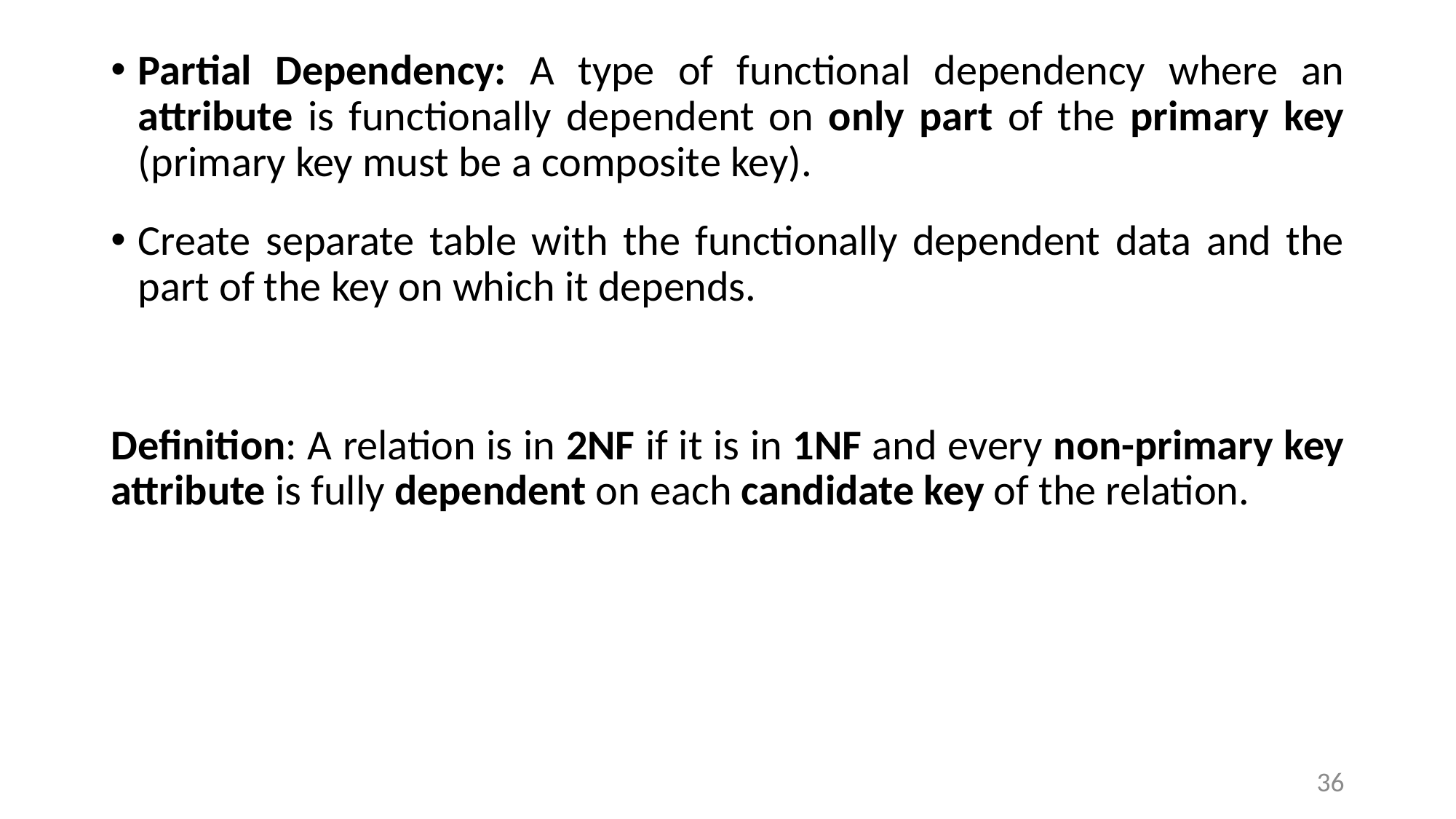

Partial Dependency: A type of functional dependency where an attribute is functionally dependent on only part of the primary key (primary key must be a composite key).
Create separate table with the functionally dependent data and the part of the key on which it depends.

Definition: A relation is in 2NF if it is in 1NF and every non-primary key attribute is fully dependent on each candidate key of the relation.

36